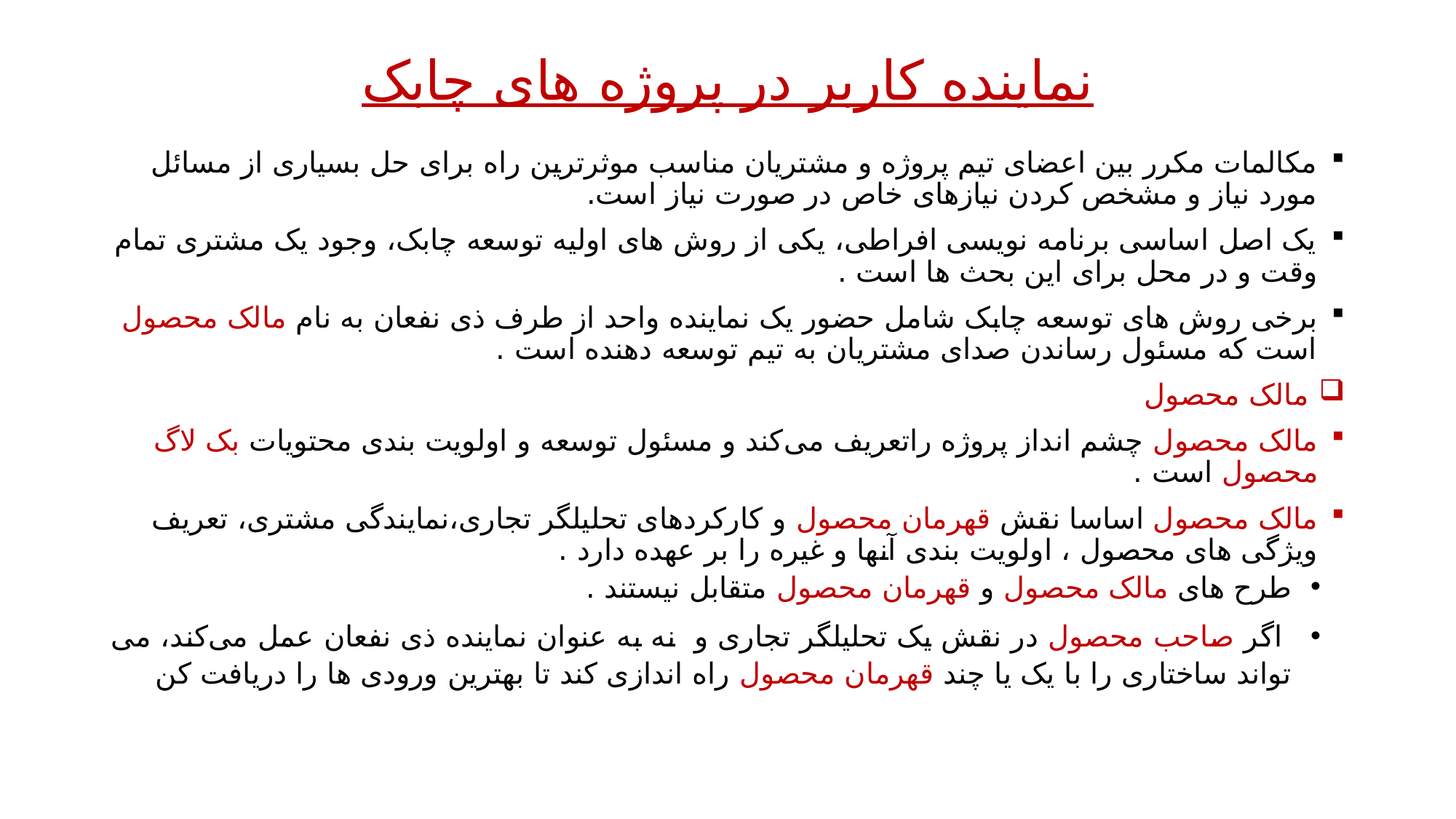

# نماینده کاربر در پروژه های چابک
مکالمات مکرر بین اعضای تیم پروژه و مشتریان مناسب موثرترین راه برای حل بسیاری از مسائل مورد نیاز و مشخص کردن نیازهای خاص در صورت نیاز است.
یک اصل اساسی برنامه نویسی افراطی، یکی از روش های اولیه توسعه چابک، وجود یک مشتری تمام وقت و در محل برای این بحث ها است .
برخی روش های توسعه چابک شامل حضور یک نماینده واحد از طرف ذی نفعان به نام مالک محصول است که مسئول رساندن صدای مشتریان به تیم توسعه دهنده است .
 مالک محصول
مالک محصول چشم انداز پروژه راتعریف می‌کند و مسئول توسعه و اولویت بندی محتویات بک لاگ محصول است .
مالک محصول اساسا نقش قهرمان محصول و کارکردهای تحلیلگر تجاری،نمایندگی مشتری، تعریف ویژگی های محصول ، اولویت بندی آنها و غیره را بر عهده دارد .
طرح های مالک محصول و قهرمان محصول متقابل نیستند .
 اگر صاحب محصول در نقش یک تحلیلگر تجاری و  نه به عنوان نماینده ذی نفعان عمل می‌کند، می تواند ساختاری را با یک یا چند قهرمان محصول راه اندازی کند تا بهترین ورودی ها را دریافت کن